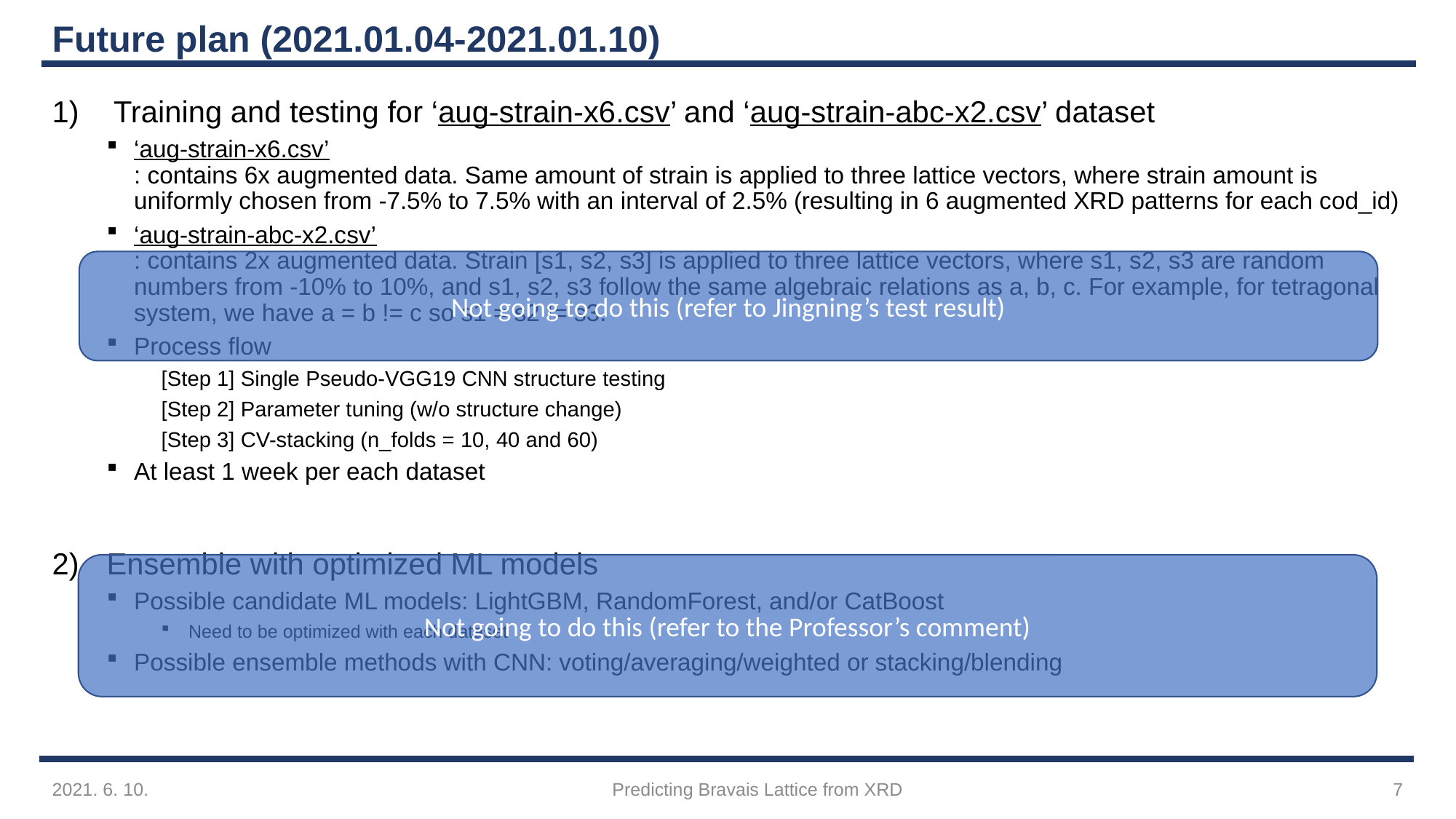

# Future plan (2021.01.04-2021.01.10)
Training and testing for ‘aug-strain-x6.csv’ and ‘aug-strain-abc-x2.csv’ dataset
‘aug-strain-x6.csv’
: contains 6x augmented data. Same amount of strain is applied to three lattice vectors, where strain amount is uniformly chosen from -7.5% to 7.5% with an interval of 2.5% (resulting in 6 augmented XRD patterns for each cod_id)
‘aug-strain-abc-x2.csv’
: contains 2x augmented data. Strain [s1, s2, s3] is applied to three lattice vectors, where s1, s2, s3 are random numbers from -10% to 10%, and s1, s2, s3 follow the same algebraic relations as a, b, c. For example, for tetragonal system, we have a = b != c so s1 = s2 != s3.
Process flow
[Step 1] Single Pseudo-VGG19 CNN structure testing
[Step 2] Parameter tuning (w/o structure change)
[Step 3] CV-stacking (n_folds = 10, 40 and 60)
At least 1 week per each dataset

Ensemble with optimized ML models
Possible candidate ML models: LightGBM, RandomForest, and/or CatBoost
Need to be optimized with each dataset
Possible ensemble methods with CNN: voting/averaging/weighted or stacking/blending

Not going to do this (refer to Jingning’s test result)
Not going to do this (refer to the Professor’s comment)
7
Predicting Bravais Lattice from XRD
2021. 6. 10.